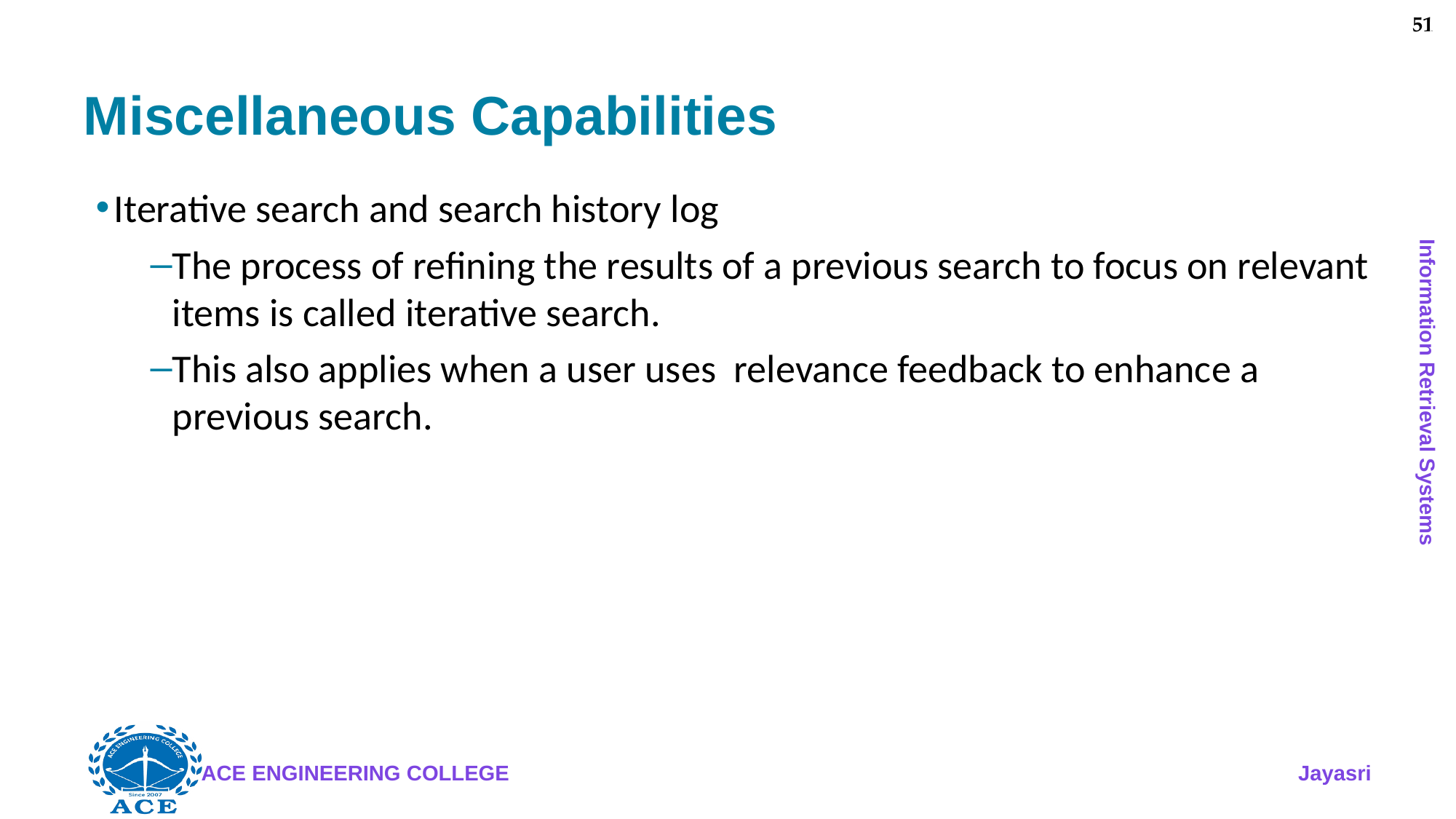

51
# Miscellaneous Capabilities
Iterative search and search history log
The process of refining the results of a previous search to focus on relevant items is called iterative search.
This also applies when a user uses  relevance feedback to enhance a previous search.